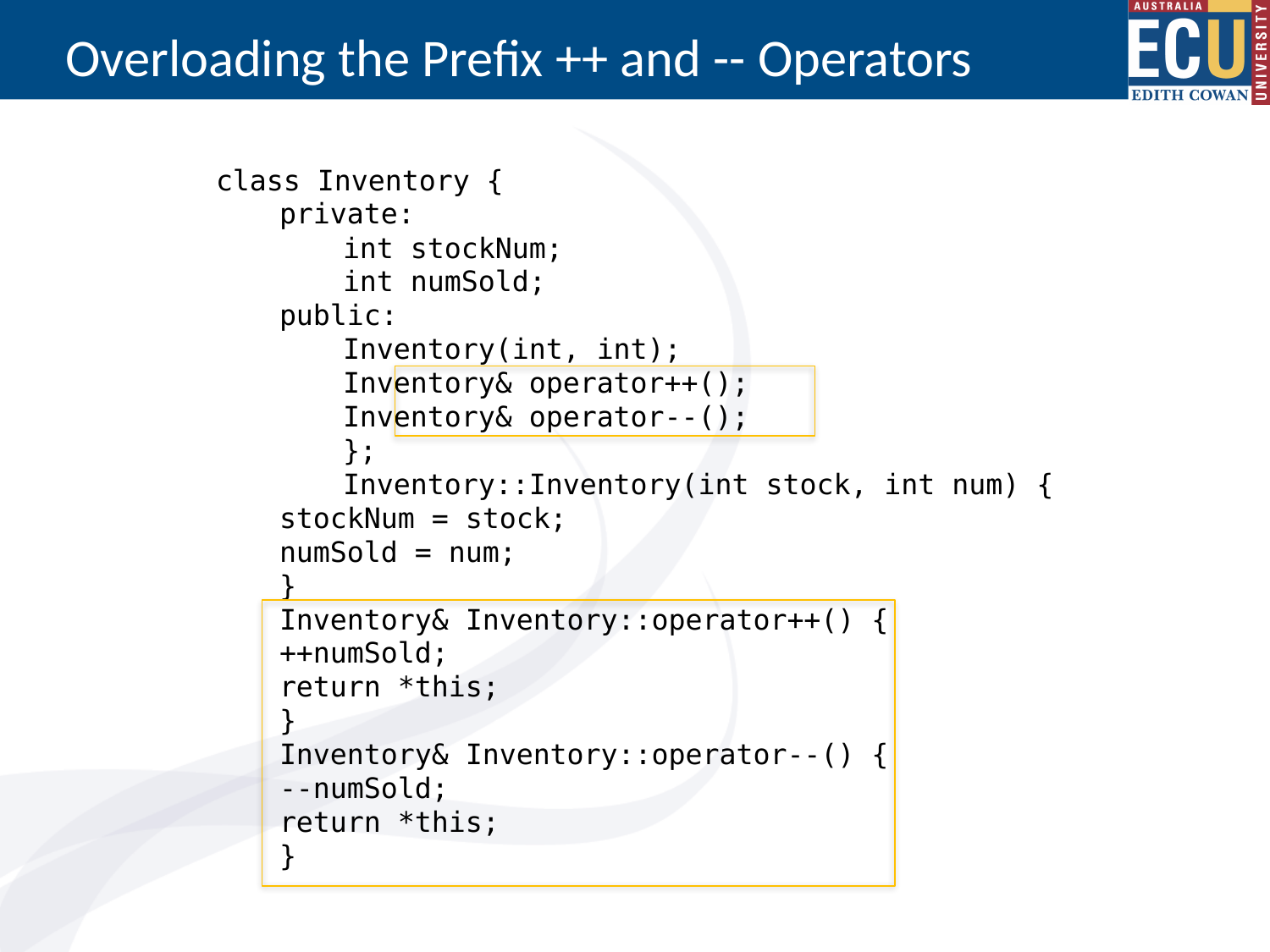

# Overloading the Prefix ++ and -- Operators
class Inventory {
private:
int stockNum;
int numSold;
public:
Inventory(int, int);
Inventory& operator++();
Inventory& operator--();
};
Inventory::Inventory(int stock, int num) {
stockNum = stock;
numSold = num;
}
Inventory& Inventory::operator++() {
++numSold;
return *this;
}
Inventory& Inventory::operator--() {
--numSold;
return *this;
}